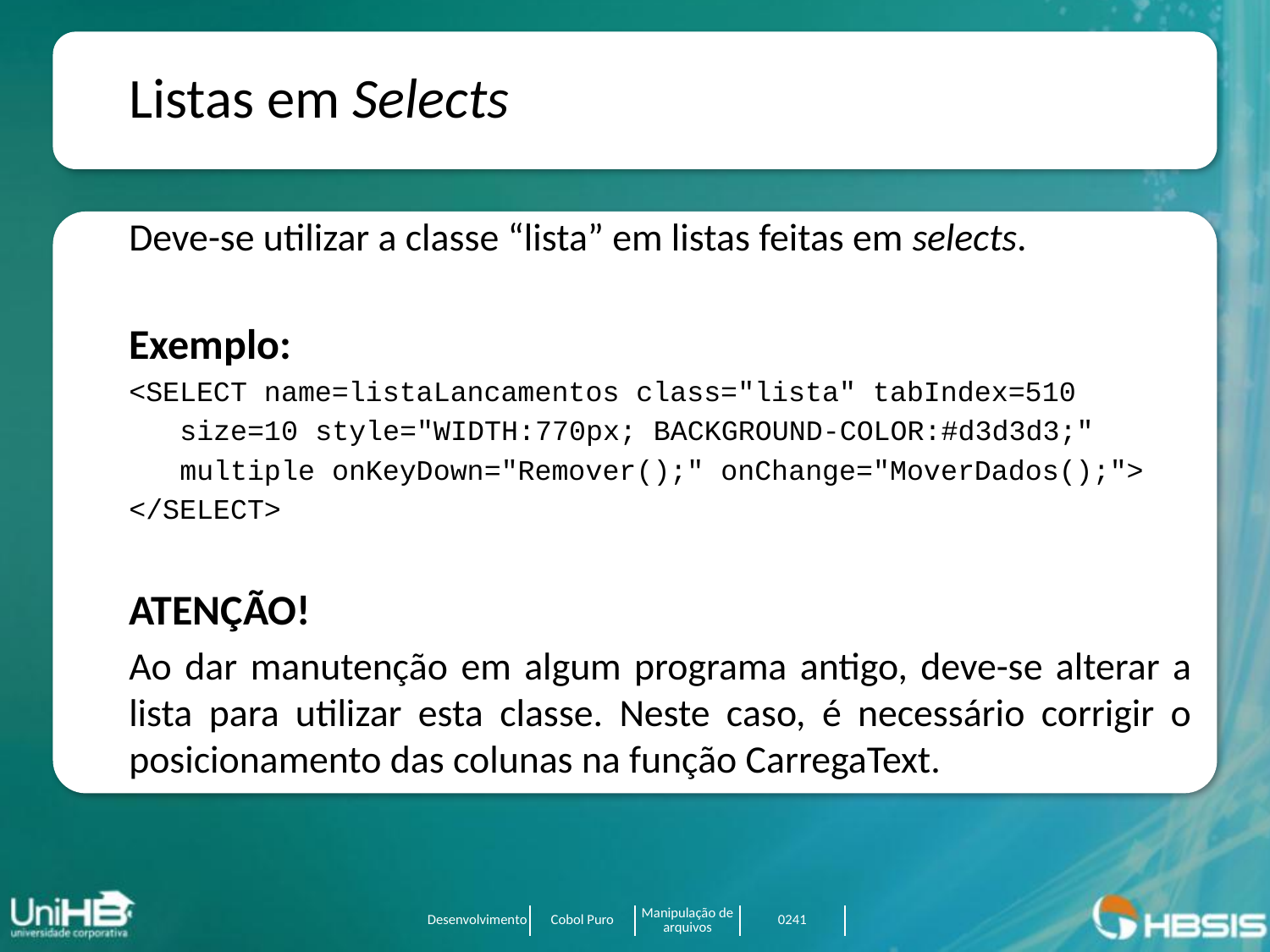

Listas em Selects
Deve-se utilizar a classe “lista” em listas feitas em selects.

Exemplo:
<SELECT name=listaLancamentos class="lista" tabIndex=510
   size=10 style="WIDTH:770px; BACKGROUND-COLOR:#d3d3d3;"
   multiple onKeyDown="Remover();" onChange="MoverDados();">
</SELECT>

ATENÇÃO!
Ao dar manutenção em algum programa antigo, deve-se alterar a lista para utilizar esta classe. Neste caso, é necessário corrigir o posicionamento das colunas na função CarregaText.